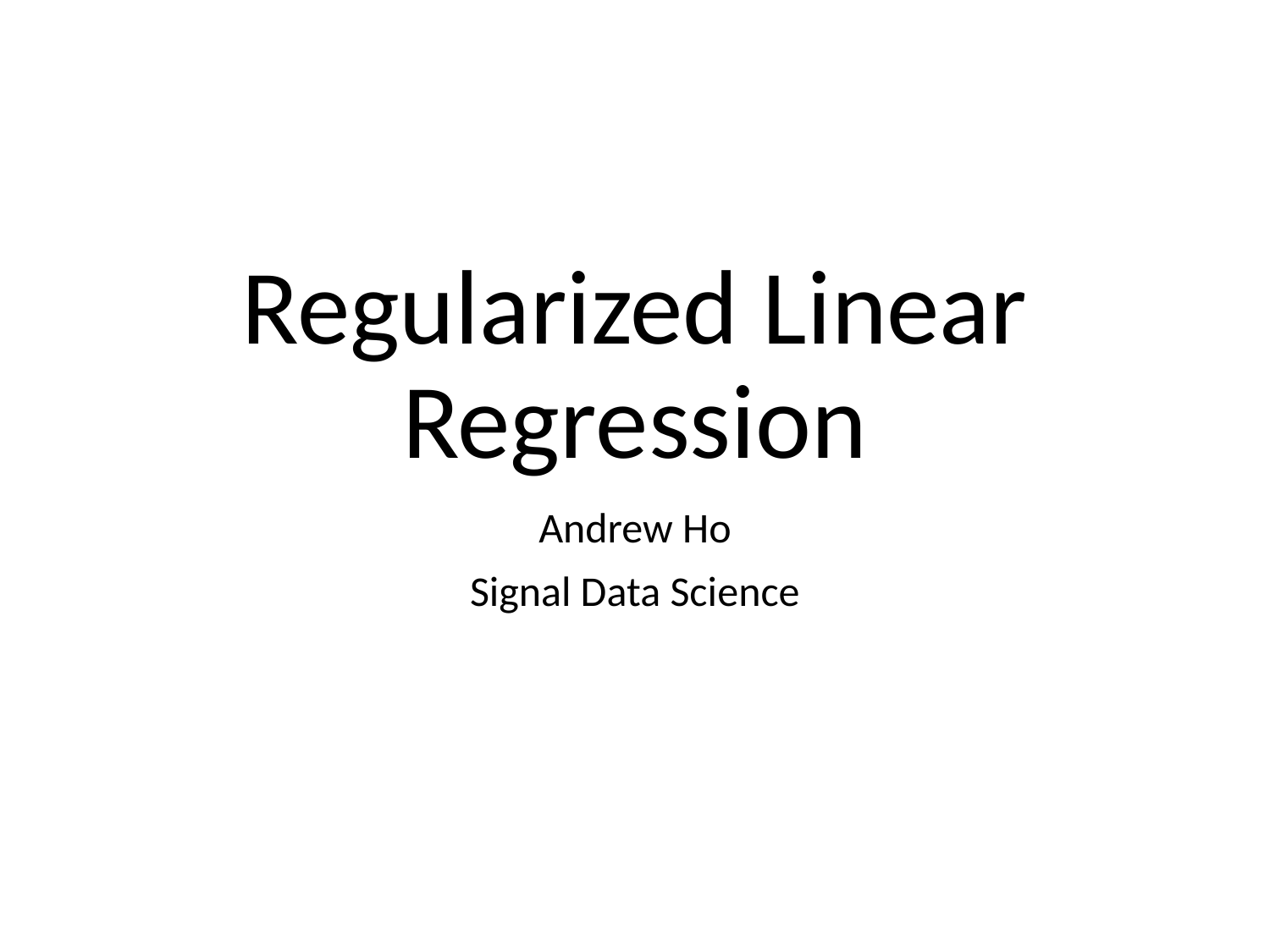

# Regularized Linear Regression
Andrew Ho
Signal Data Science